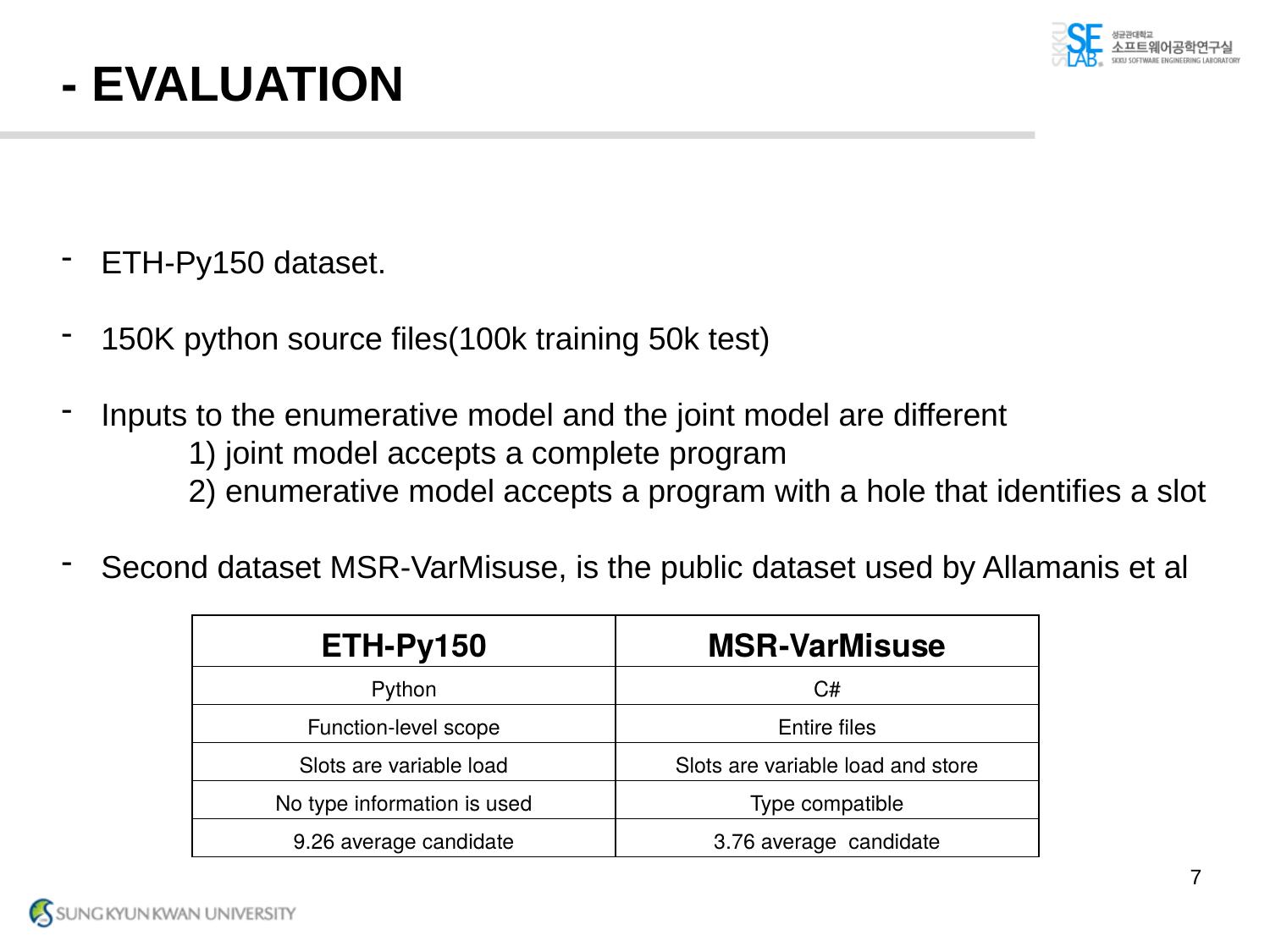

# - EVALUATION

ETH-Py150 dataset.

150K python source files(100k training 50k test)

Inputs to the enumerative model and the joint model are different
	1) joint model accepts a complete program
	2) enumerative model accepts a program with a hole that identifies a slot

Second dataset MSR-VarMisuse, is the public dataset used by Allamanis et al

| ETH-Py150 | MSR-VarMisuse |
| --- | --- |
| Python | C# |
| Function-level scope | Entire files |
| Slots are variable load | Slots are variable load and store |
| No type information is used | Type compatible |
| 9.26 average candidate | 3.76 average candidate |
7